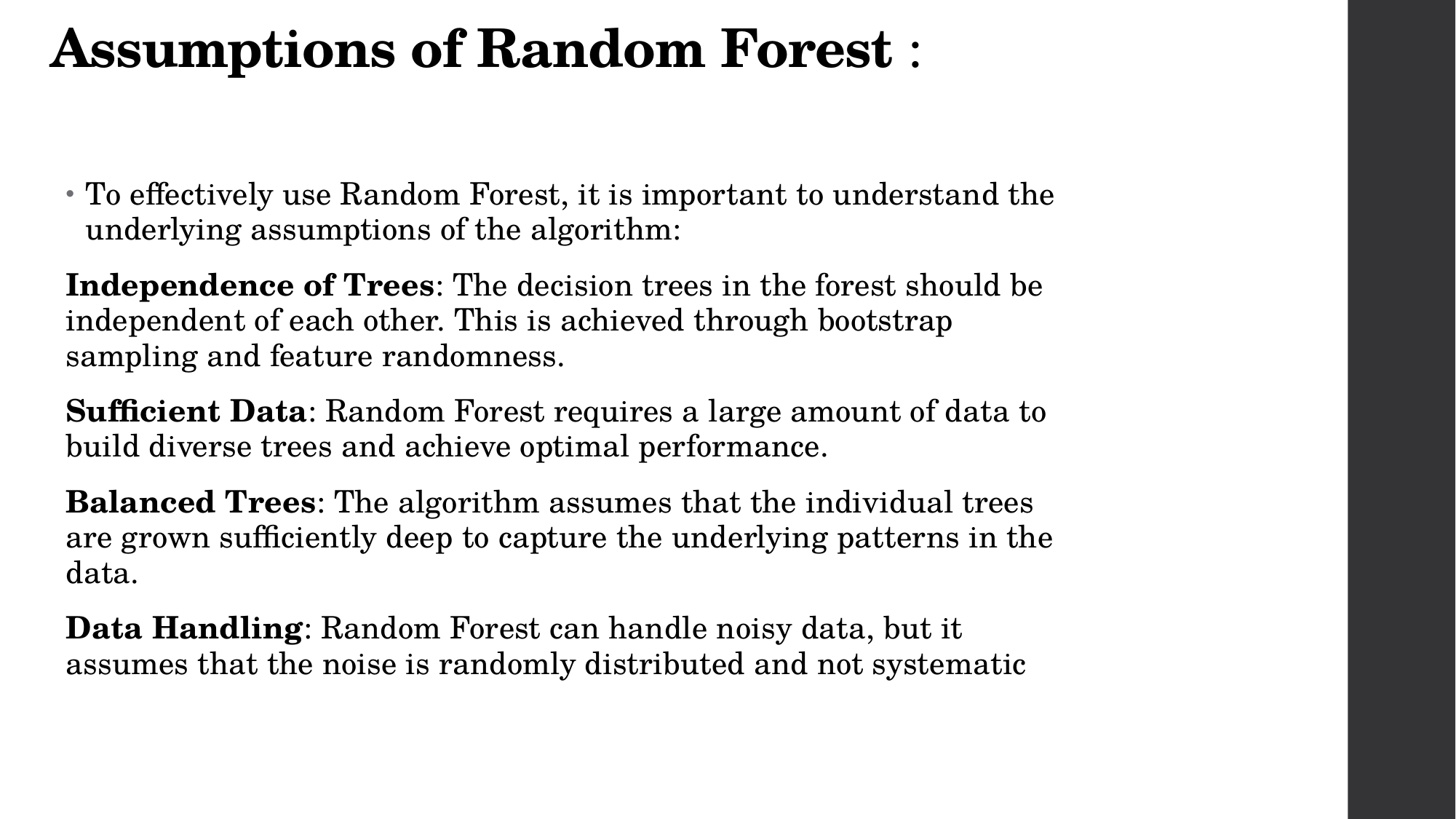

# Assumptions of Random Forest :
To effectively use Random Forest, it is important to understand the underlying assumptions of the algorithm:
Independence of Trees: The decision trees in the forest should be independent of each other. This is achieved through bootstrap sampling and feature randomness.
Sufficient Data: Random Forest requires a large amount of data to build diverse trees and achieve optimal performance.
Balanced Trees: The algorithm assumes that the individual trees are grown sufficiently deep to capture the underlying patterns in the data.
Data Handling: Random Forest can handle noisy data, but it assumes that the noise is randomly distributed and not systematic